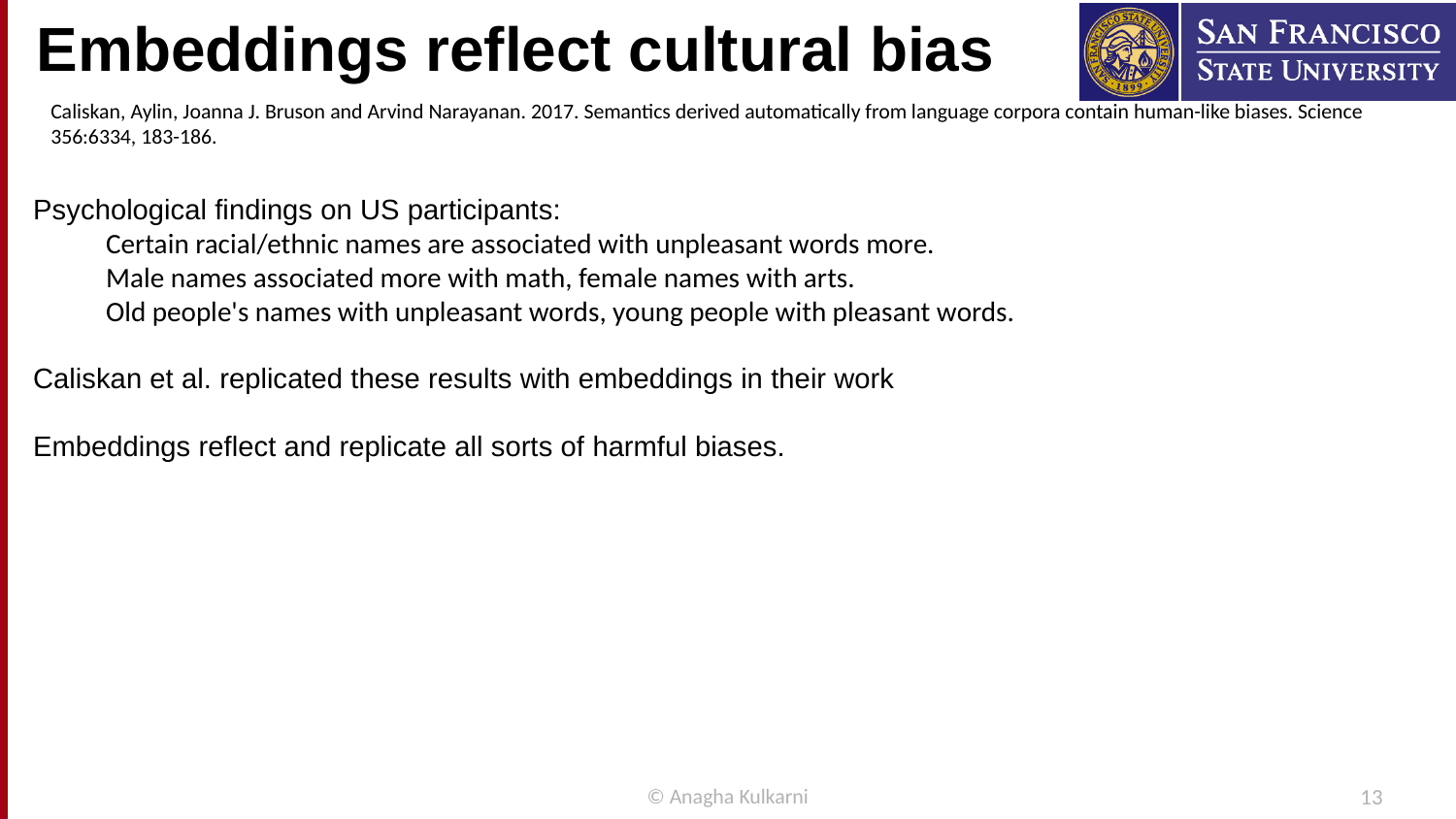

# Embeddings reflect cultural bias
Caliskan, Aylin, Joanna J. Bruson and Arvind Narayanan. 2017. Semantics derived automatically from language corpora contain human-like biases. Science 356:6334, 183-186.
Psychological findings on US participants:
Certain racial/ethnic names are associated with unpleasant words more.
Male names associated more with math, female names with arts.
Old people's names with unpleasant words, young people with pleasant words.

Caliskan et al. replicated these results with embeddings in their work

Embeddings reflect and replicate all sorts of harmful biases.

© Anagha Kulkarni
13